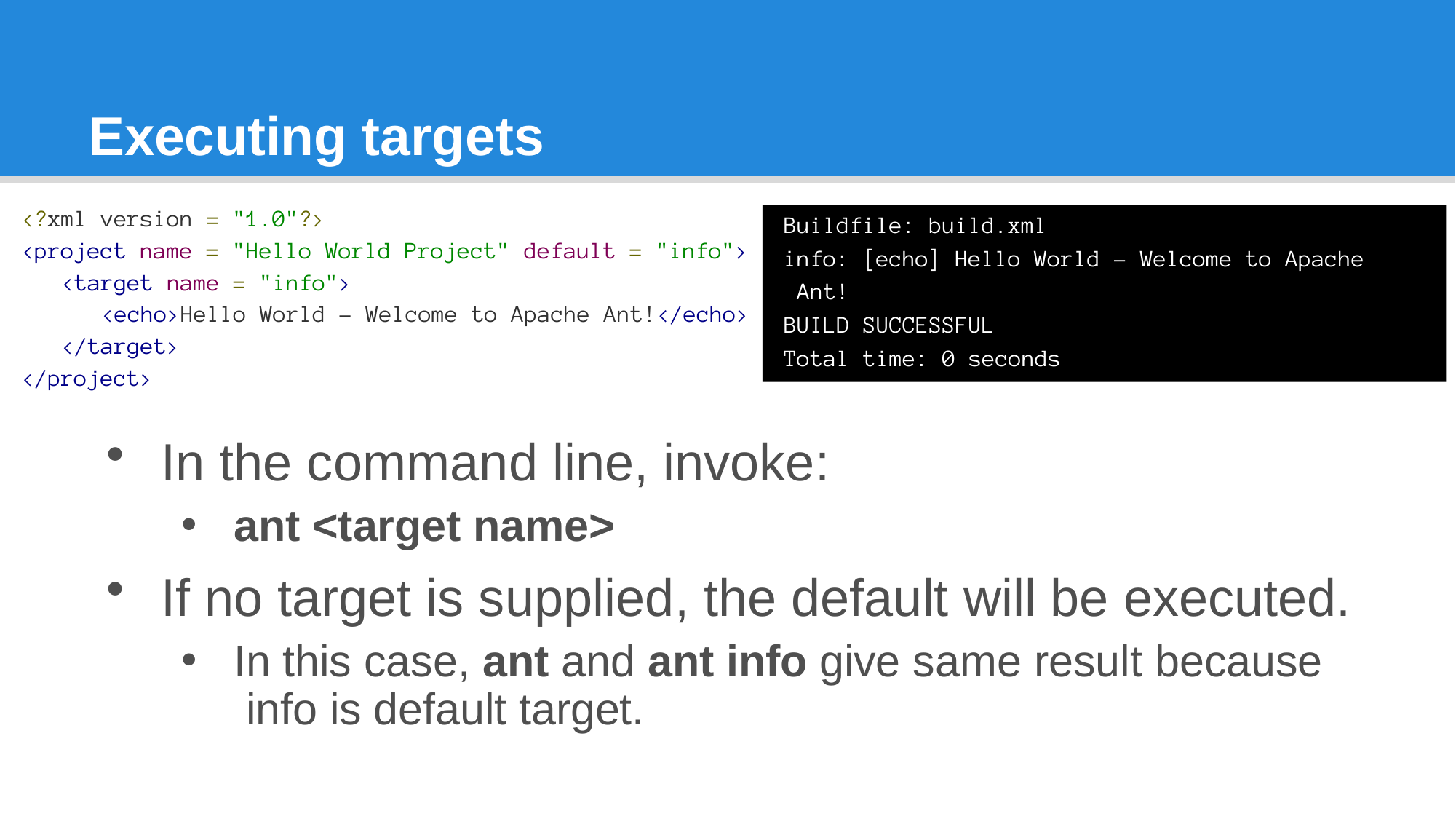

# Executing targets
<?xml version = "1.0"?>
<project name = "Hello World Project" default = "info">
<target name = "info">
<echo>Hello World - Welcome to Apache Ant!</echo>
</target>
</project>
Buildfile: build.xml
info: [echo] Hello World - Welcome to Apache  Ant!
BUILD SUCCESSFUL
Total time: 0 seconds

In the command line, invoke:
ant <target name>
If no target is supplied, the default will be executed.
In this case, ant and ant info give same result because  info is default target.
62